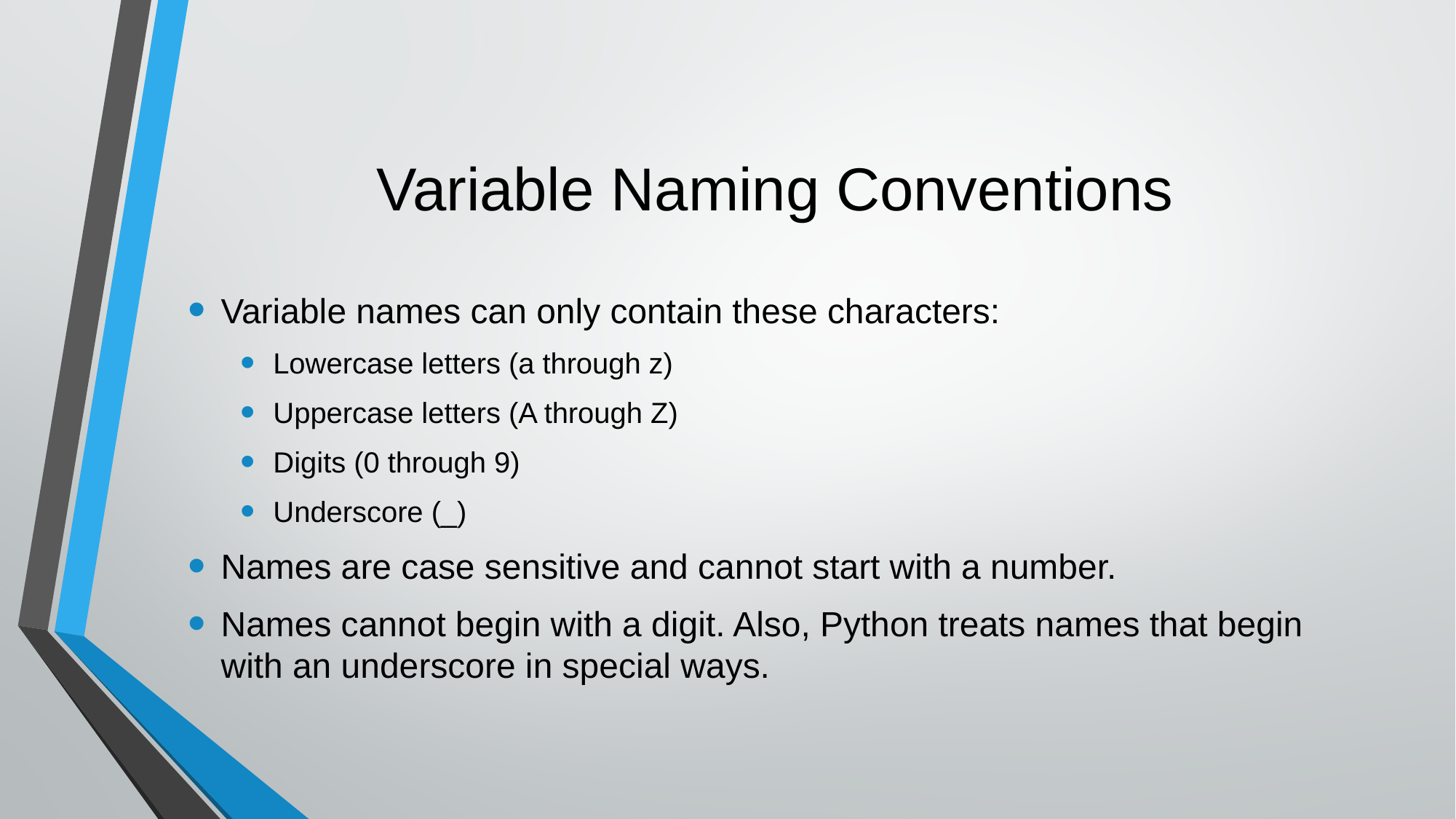

# Variable Naming Conventions
Variable names can only contain these characters:
Lowercase letters (a through z)
Uppercase letters (A through Z)
Digits (0 through 9)
Underscore (_)
Names are case sensitive and cannot start with a number.
Names cannot begin with a digit. Also, Python treats names that begin with an underscore in special ways.